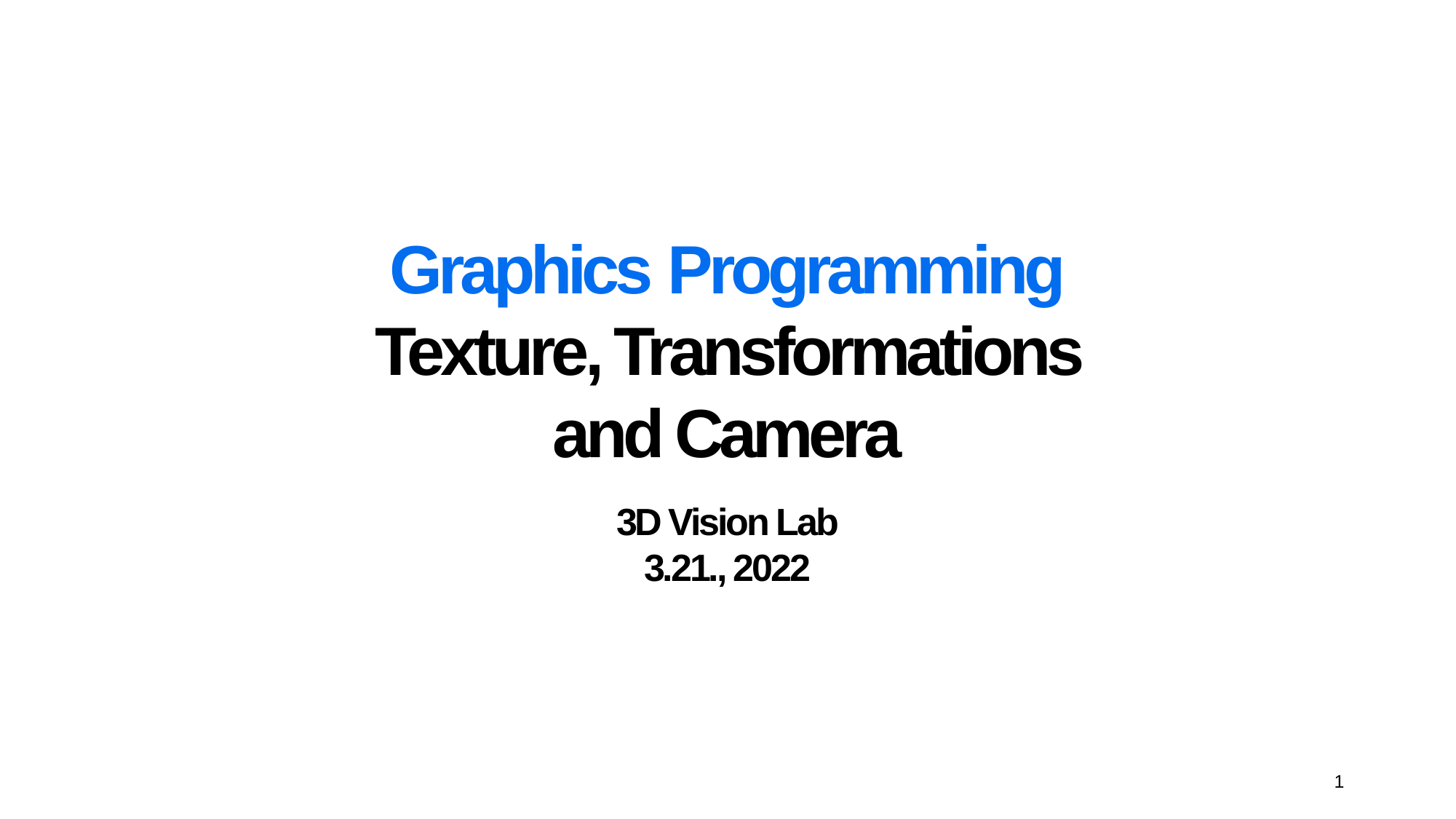

Graphics Programming
Texture, Transformations and Camera
3D Vision Lab
3.21., 2022

1